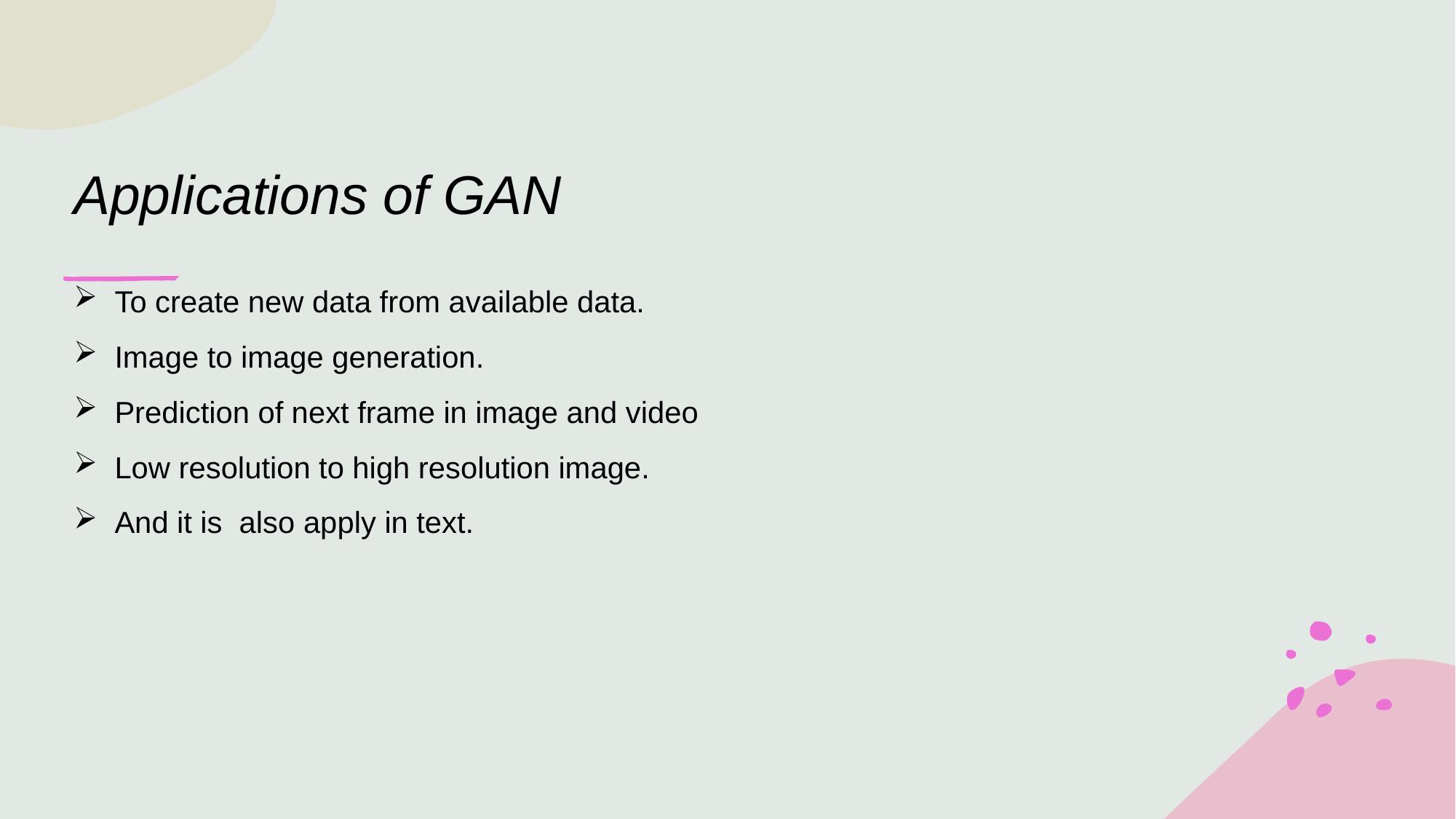

# Applications of GAN
To create new data from available data.
Image to image generation.
Prediction of next frame in image and video
Low resolution to high resolution image.
And it is  also apply in text.